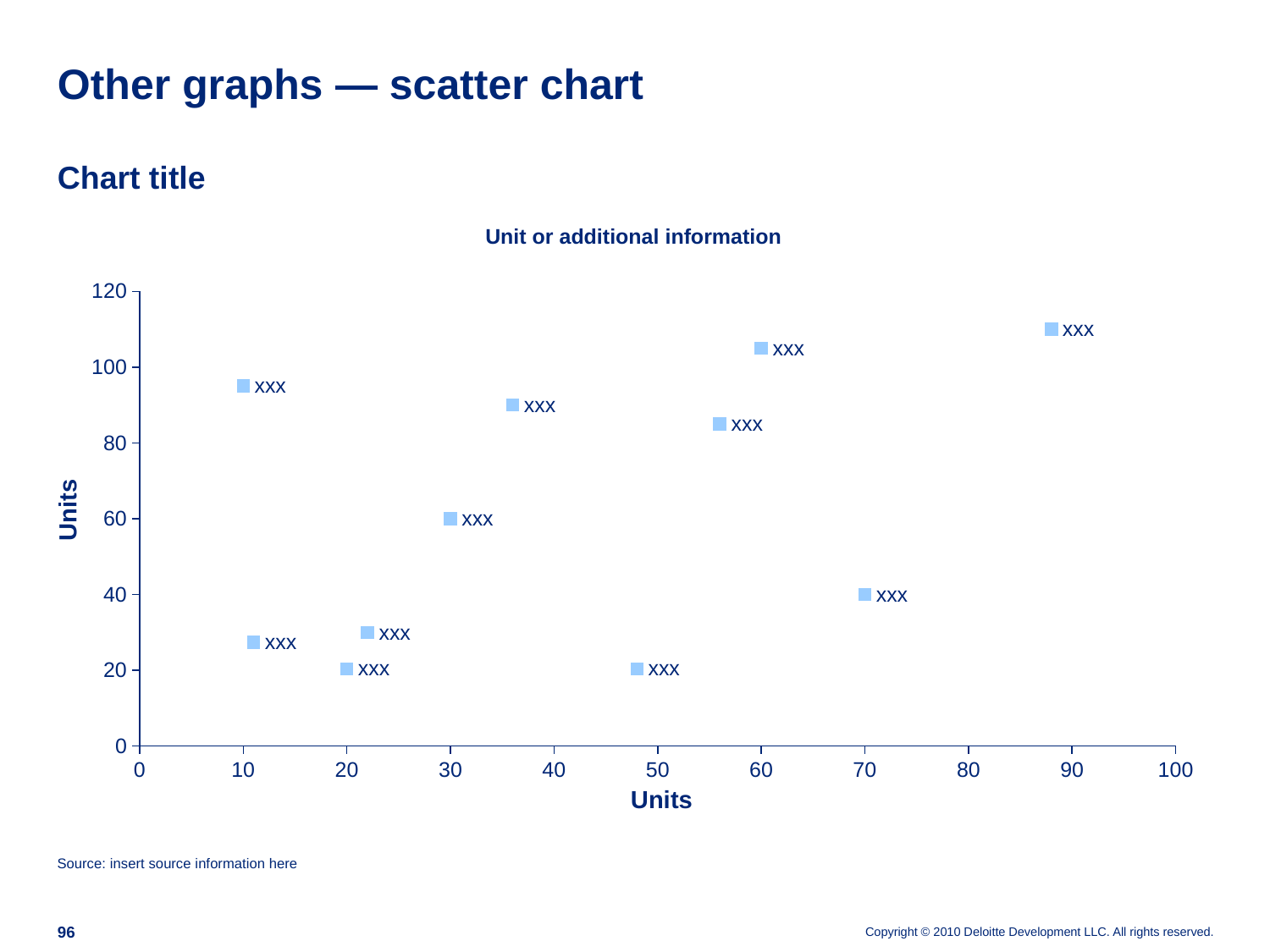

# Other graphs — scatter chart
Chart title
Unit or additional information

### Chart

| Category | Y values |
|---|---|
Units
Units
Source: insert source information here